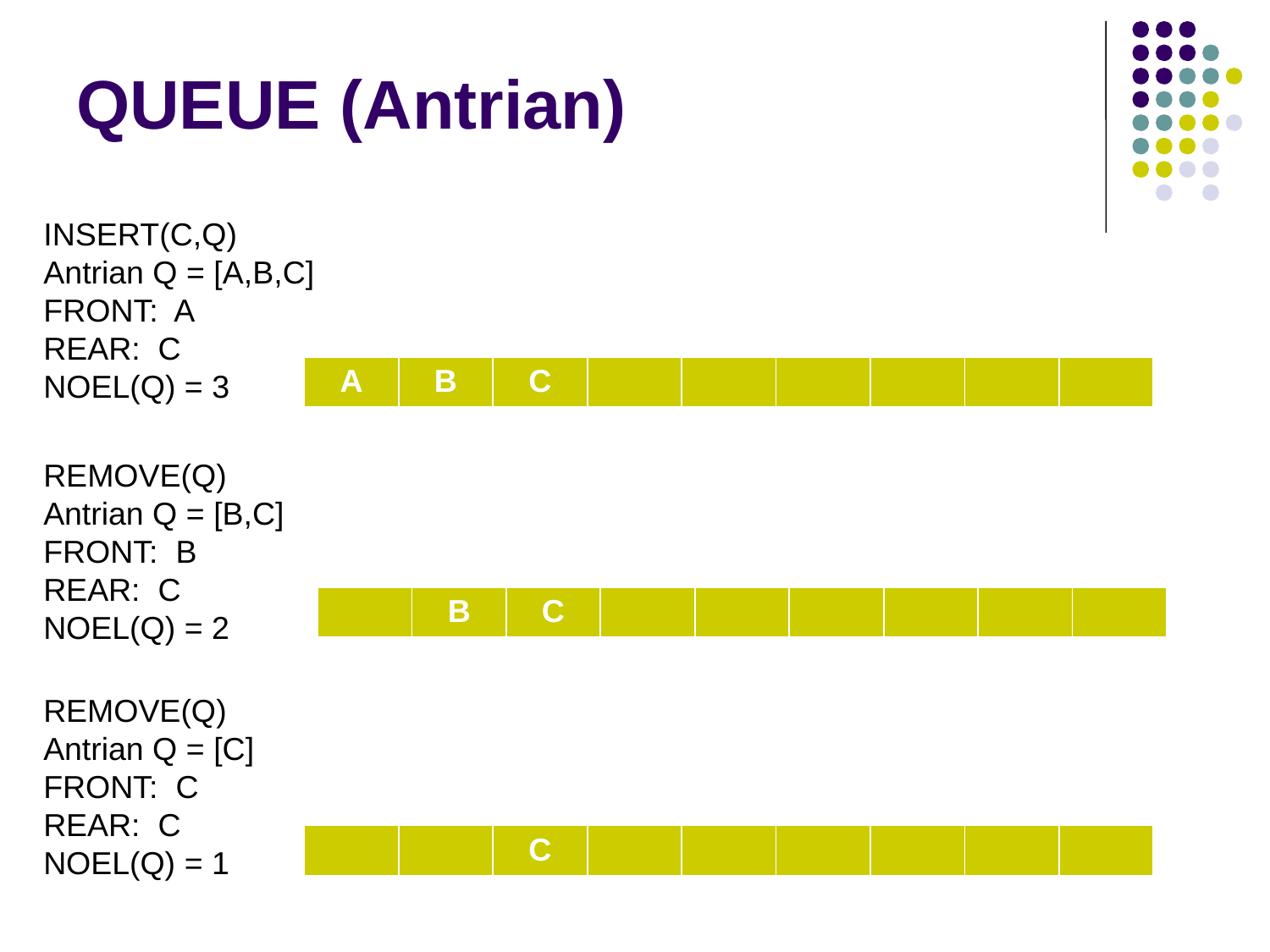

# QUEUE (Antrian)
INSERT(C,Q)
Antrian Q = [A,B,C]
FRONT:  A
REAR:  C
NOEL(Q) = 3
| 1 | 2 | 3 | 4 | 5 | 6 | 7 | … | N |
| --- | --- | --- | --- | --- | --- | --- | --- | --- |
| A | B | C |  |  |  |  |  |  |
| --- | --- | --- | --- | --- | --- | --- | --- | --- |
REMOVE(Q)
Antrian Q = [B,C]
FRONT:  B
REAR:  C
NOEL(Q) = 2
|  | B | C |  |  |  |  |  |  |
| --- | --- | --- | --- | --- | --- | --- | --- | --- |
REMOVE(Q)
Antrian Q = [C]
FRONT:  C
REAR:  C
NOEL(Q) = 1
|  |  | C |  |  |  |  |  |  |
| --- | --- | --- | --- | --- | --- | --- | --- | --- |